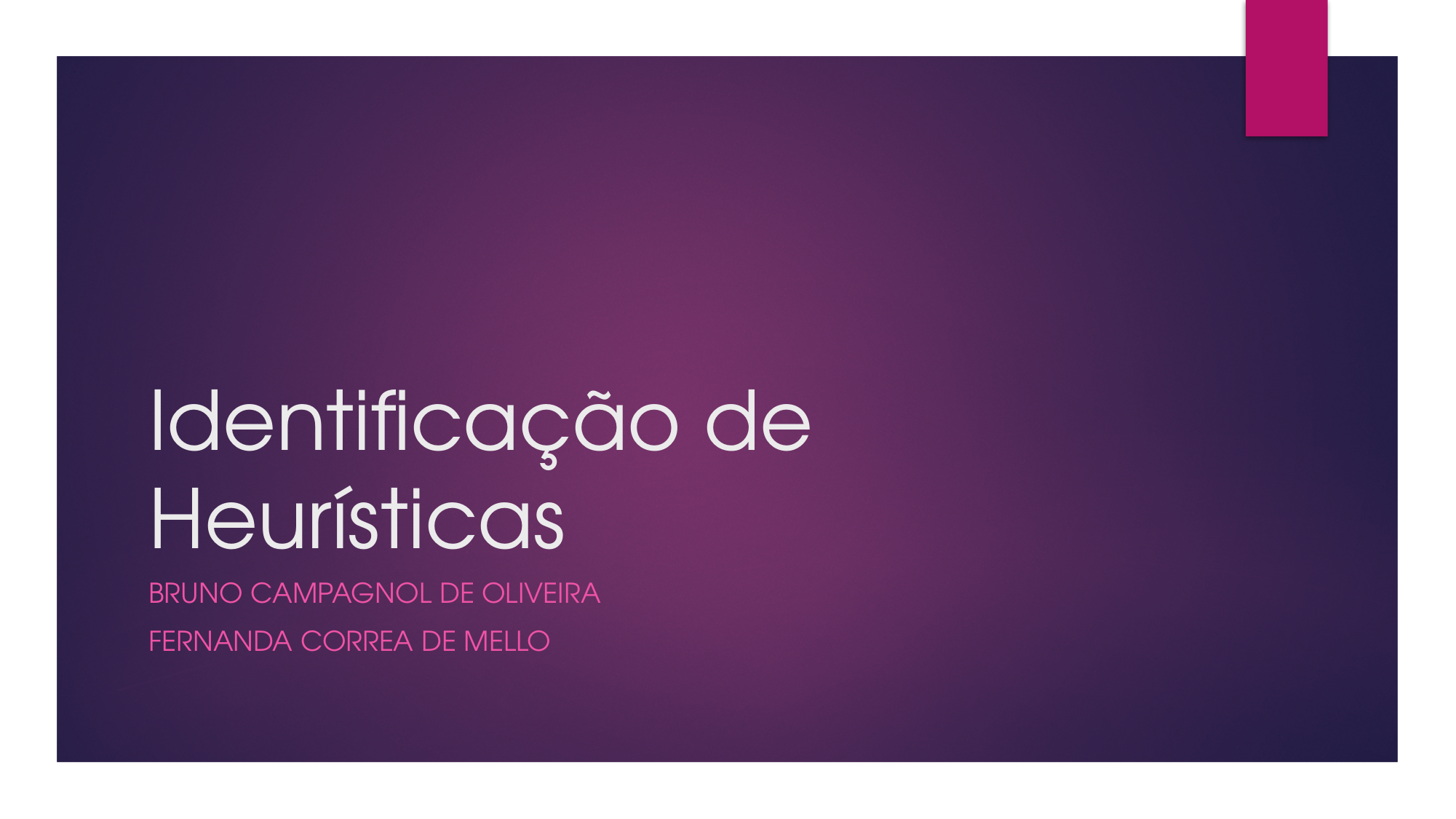

# Identificação de Heurísticas
Bruno Campagnol de Oliveira
Fernanda Correa de Mello